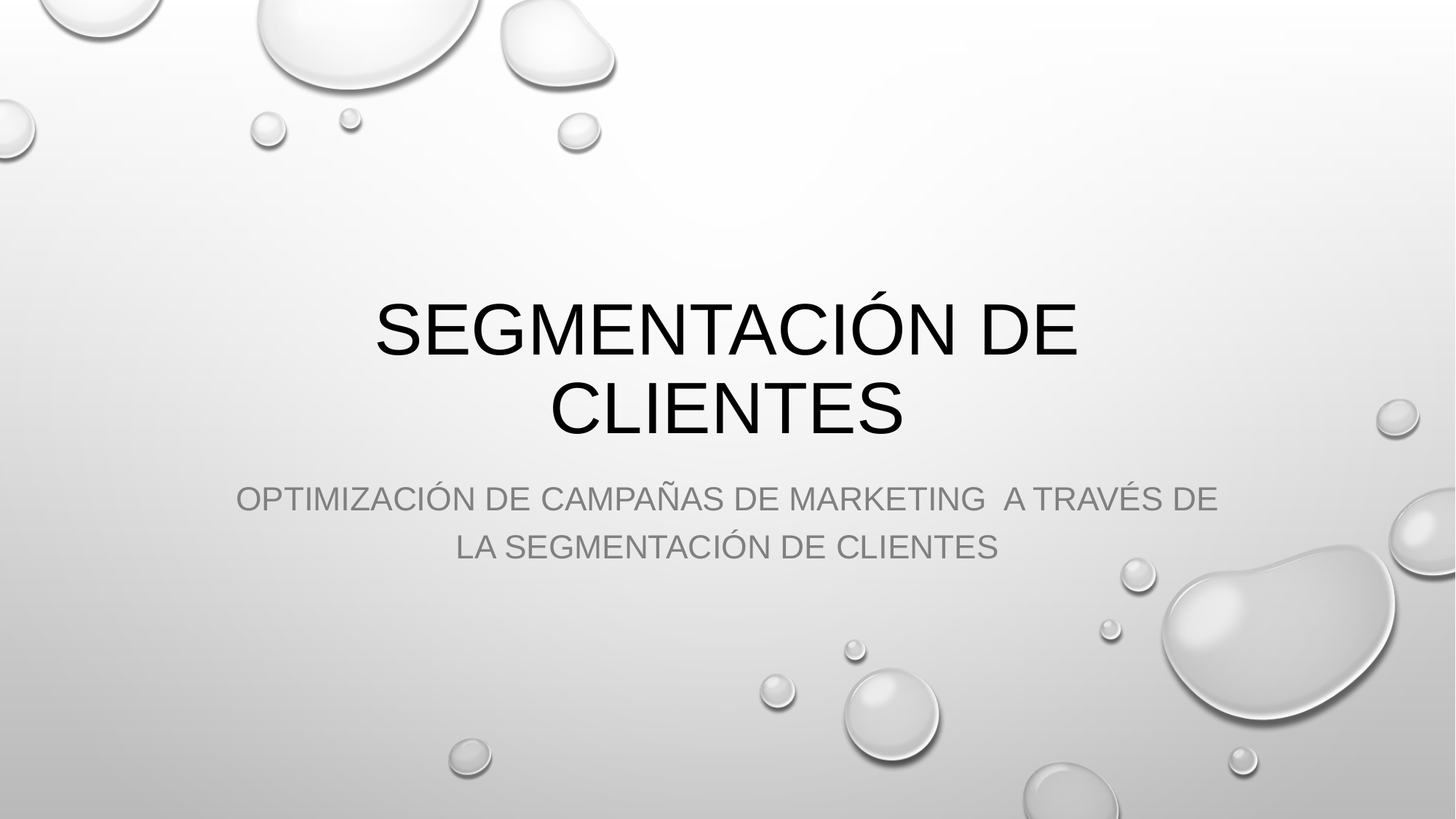

# Segmentación de clientes
Optimización de campañas de marketing  a través de la segmentación de clientes